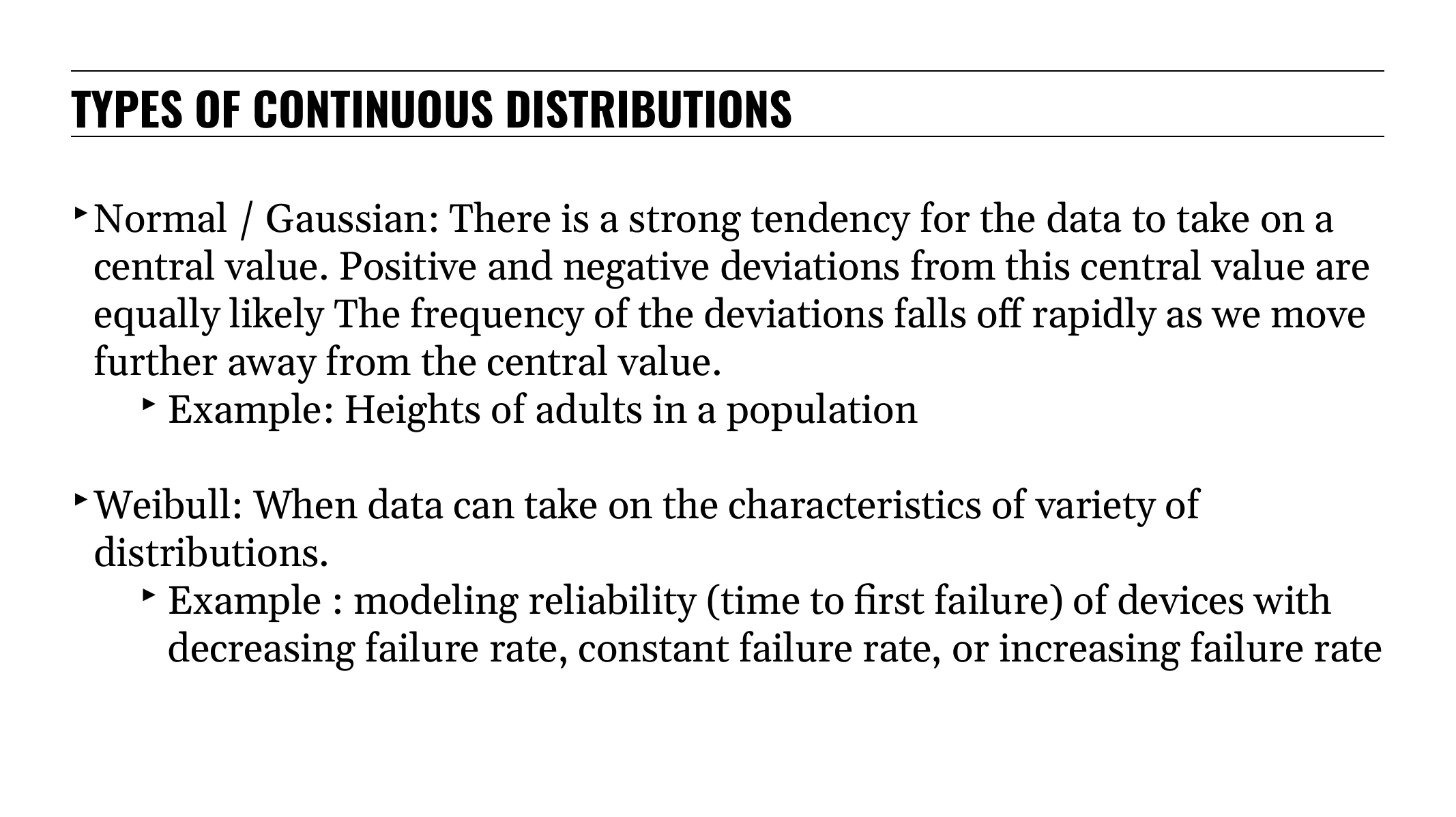

TYPES OF CONTINUOUS DISTRIBUTIONS

Normal / Gaussian: There is a strong tendency for the data to take on a central value. Positive and negative deviations from this central value are equally likely The frequency of the deviations falls off rapidly as we move further away from the central value.
Example: Heights of adults in a population

Weibull: When data can take on the characteristics of variety of distributions.
Example : modeling reliability (time to first failure) of devices with decreasing failure rate, constant failure rate, or increasing failure rate